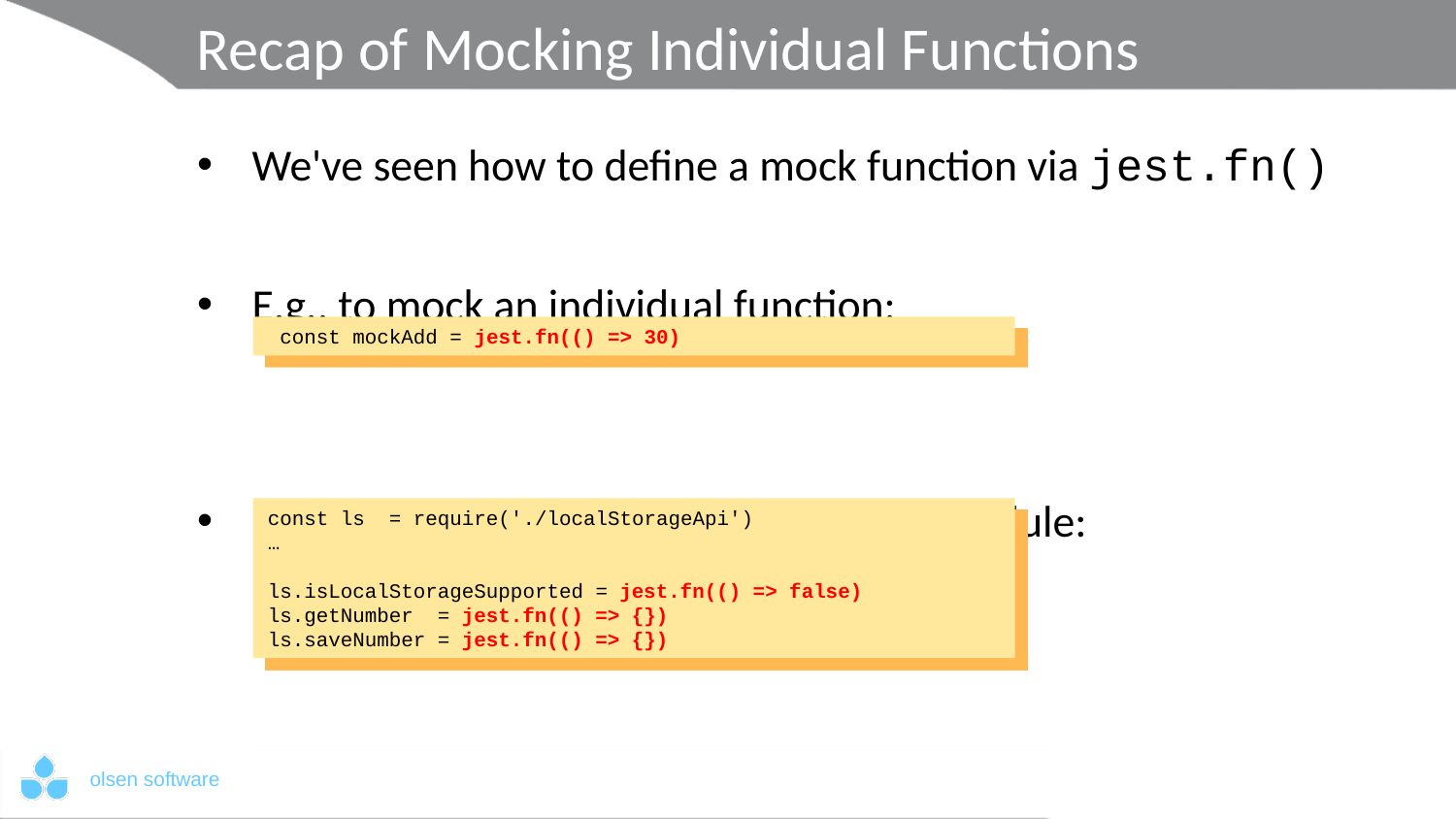

# Recap of Mocking Individual Functions
We've seen how to define a mock function via jest.fn()

E.g., to mock an individual function:

E.g., to mock several functions from a module:
 const mockAdd = jest.fn(() => 30)
const ls  = require('./localStorageApi')
…

ls.isLocalStorageSupported = jest.fn(() => false)
ls.getNumber  = jest.fn(() => {})
ls.saveNumber = jest.fn(() => {})